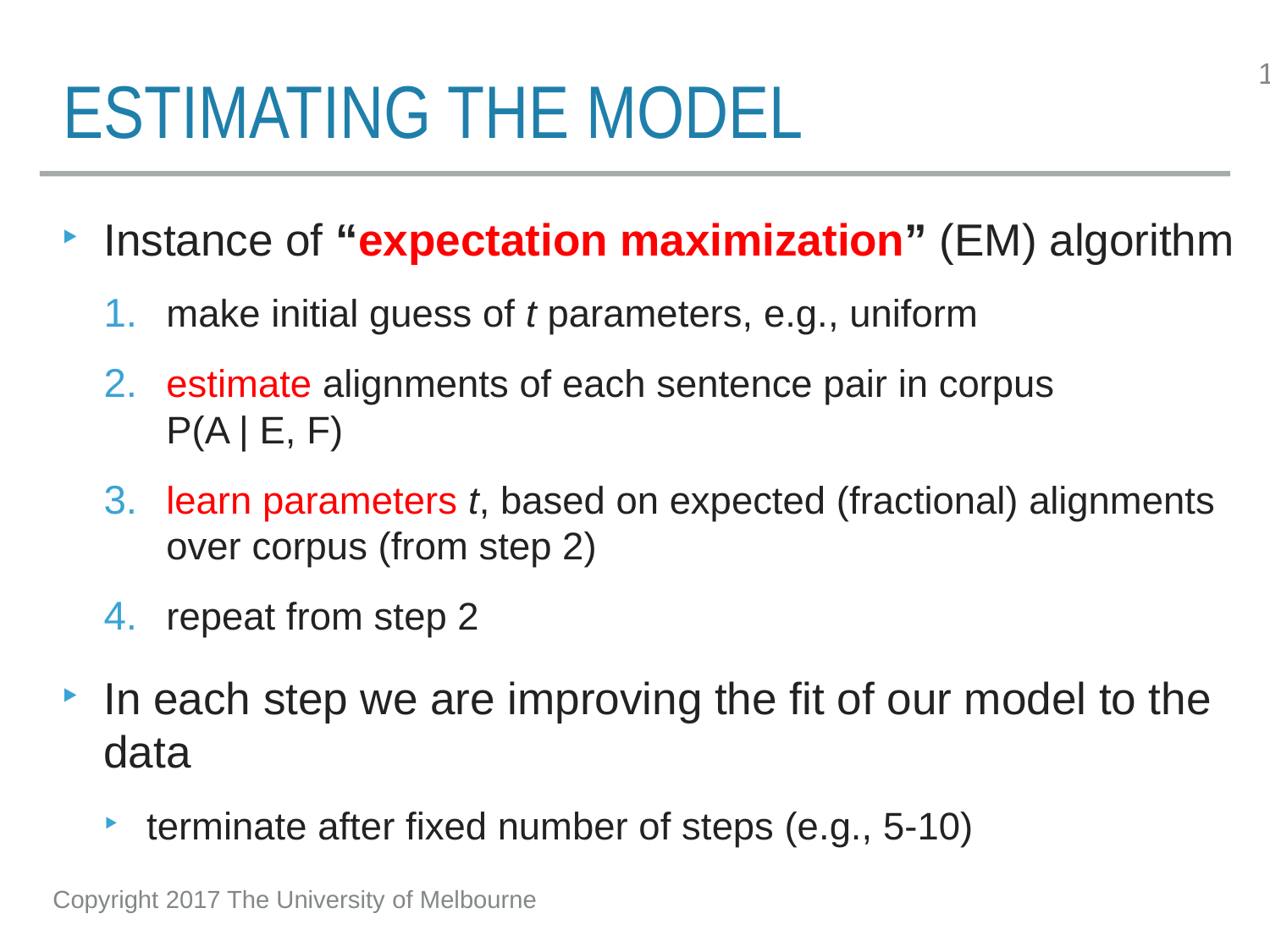

# Estimating the MODEL
Instance of “expectation maximization” (EM) algorithm
make initial guess of t parameters, e.g., uniform
estimate alignments of each sentence pair in corpus
P(A | E, F)
learn parameters t, based on expected (fractional) alignments over corpus (from step 2)
repeat from step 2
In each step we are improving the fit of our model to the data
terminate after fixed number of steps (e.g., 5-10)